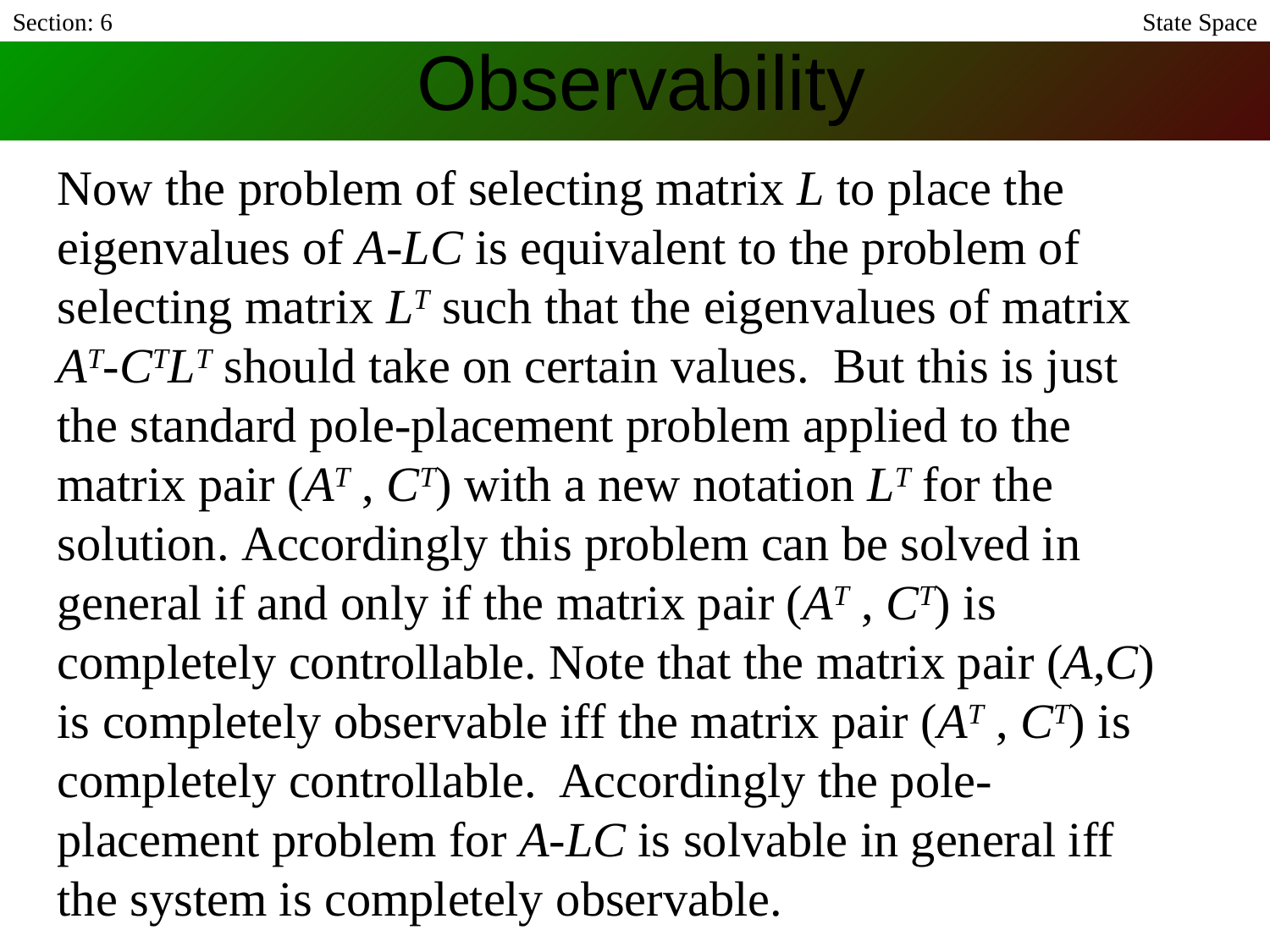

Section: 6
Observability
State Space

Now the problem of selecting matrix L to place the eigenvalues of A-LC is equivalent to the problem of selecting matrix LT such that the eigenvalues of matrix AT-CTLT should take on certain values.  But this is just the standard pole-placement problem applied to the matrix pair (AT , CT) with a new notation LT for the solution. Accordingly this problem can be solved in general if and only if the matrix pair (AT , CT) is completely controllable. Note that the matrix pair (A,C) is completely observable iff the matrix pair (AT , CT) is completely controllable.  Accordingly the pole-placement problem for A-LC is solvable in general iff the system is completely observable.